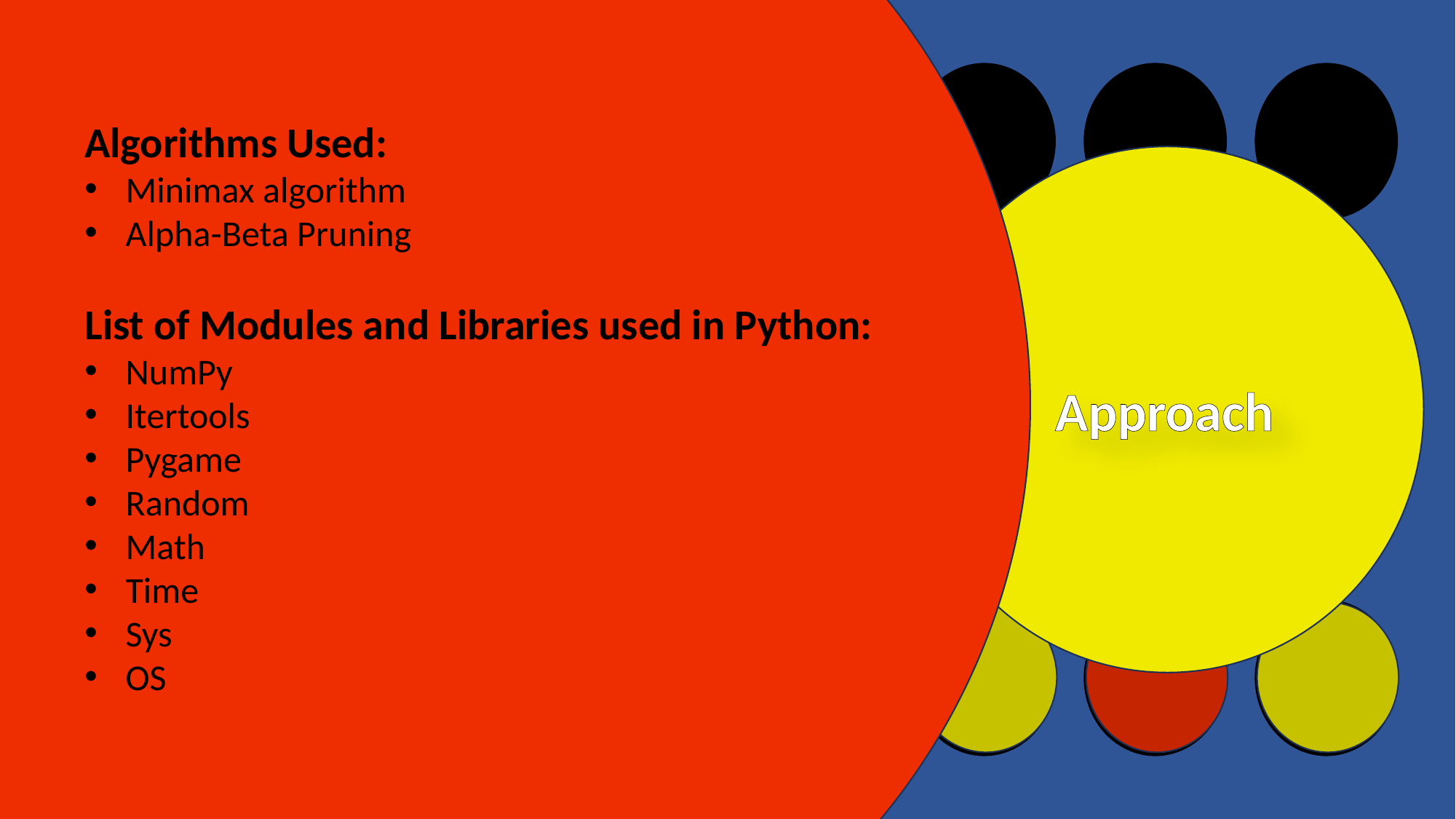

Algorithms Used:
Minimax algorithm
Alpha-Beta Pruning

List of Modules and Libraries used in Python:
NumPy
Itertools
Pygame
Random
Math
Time
Sys
OS

Ayushi
Jar

Venkata Chanakya Samsani

Approach

CONNECT 4